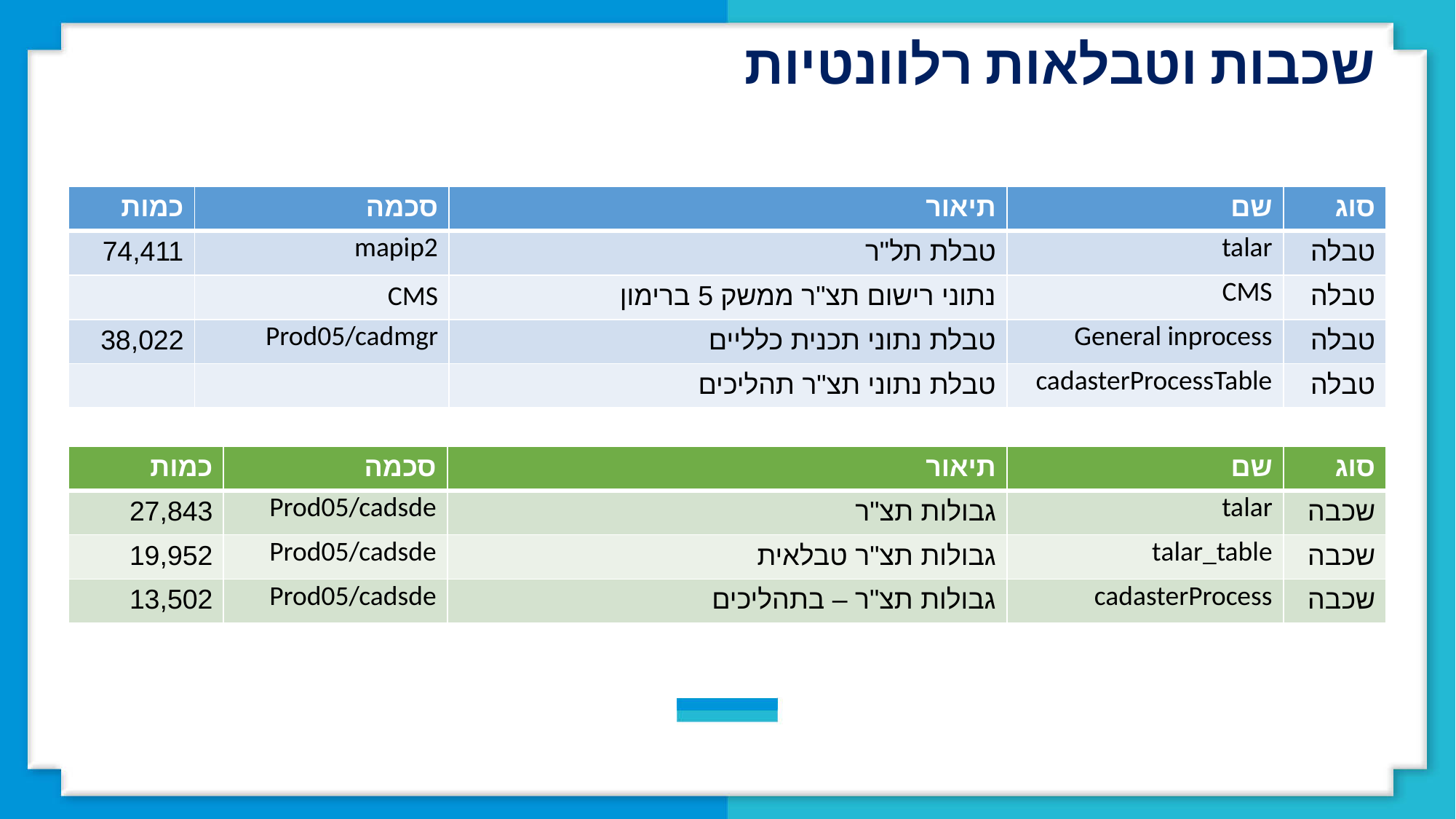

שכבות וטבלאות רלוונטיות
| כמות | סכמה | תיאור | שם | סוג |
| --- | --- | --- | --- | --- |
| 74,411 | mapip2 | טבלת תל"ר | talar | טבלה |
|  | CMS | נתוני רישום תצ"ר ממשק 5 ברימון | CMS | טבלה |
| 38,022 | Prod05/cadmgr | טבלת נתוני תכנית כלליים | General inprocess | טבלה |
|  |  | טבלת נתוני תצ"ר תהליכים | cadasterProcessTable | טבלה |
| כמות | סכמה | תיאור | שם | סוג |
| --- | --- | --- | --- | --- |
| 27,843 | Prod05/cadsde | גבולות תצ"ר | talar | שכבה |
| 19,952 | Prod05/cadsde | גבולות תצ"ר טבלאית | talar\_table | שכבה |
| 13,502 | Prod05/cadsde | גבולות תצ"ר – בתהליכים | cadasterProcess | שכבה |